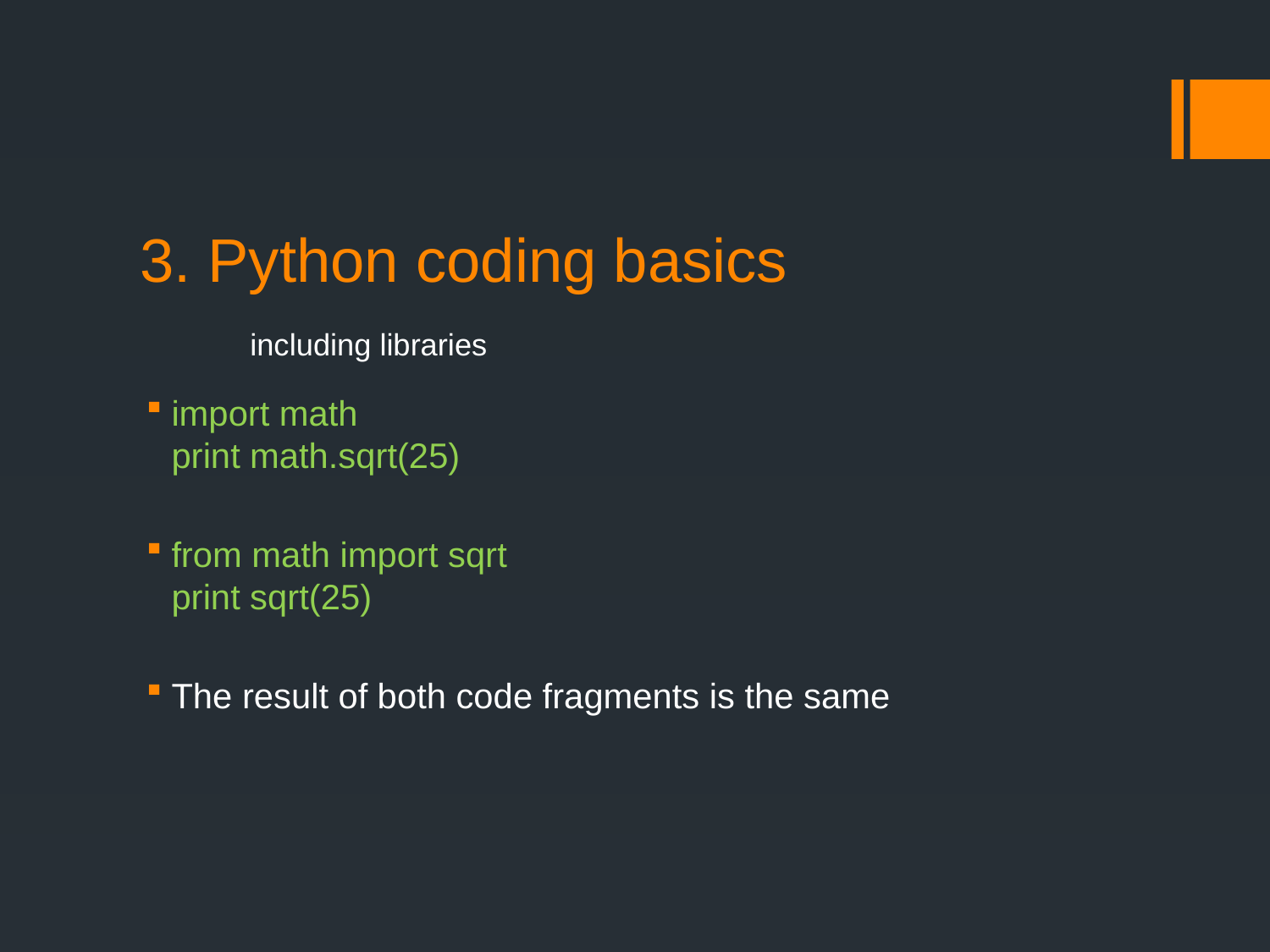

# 3. Python coding basics including libraries
import math
print math.sqrt(25)

from math import sqrt
print sqrt(25)

The result of both code fragments is the same